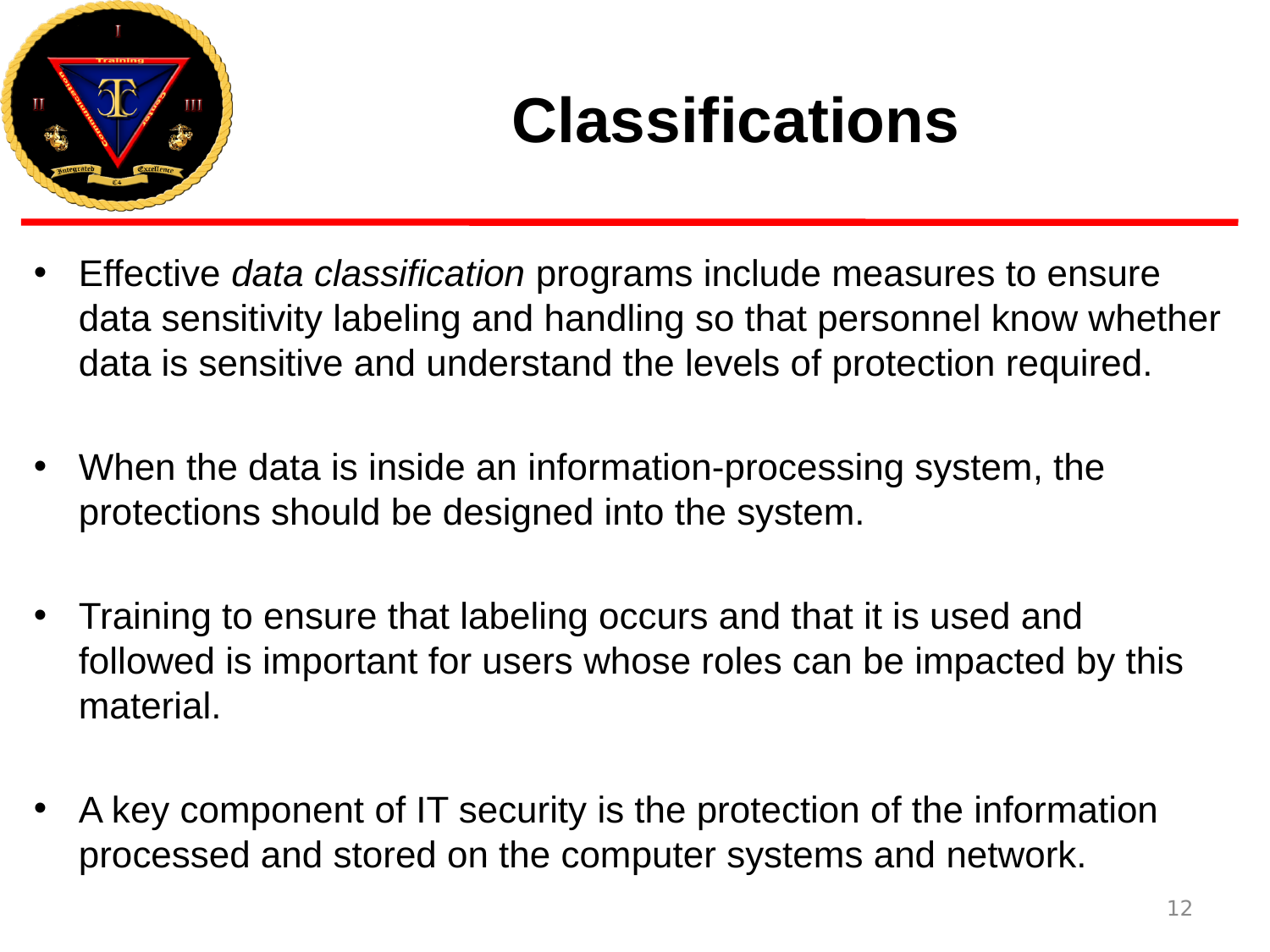

# Classifications
Effective data classification programs include measures to ensure data sensitivity labeling and handling so that personnel know whether data is sensitive and understand the levels of protection required.

When the data is inside an information-processing system, the protections should be designed into the system.

Training to ensure that labeling occurs and that it is used and followed is important for users whose roles can be impacted by this material.

A key component of IT security is the protection of the information processed and stored on the computer systems and network.
12